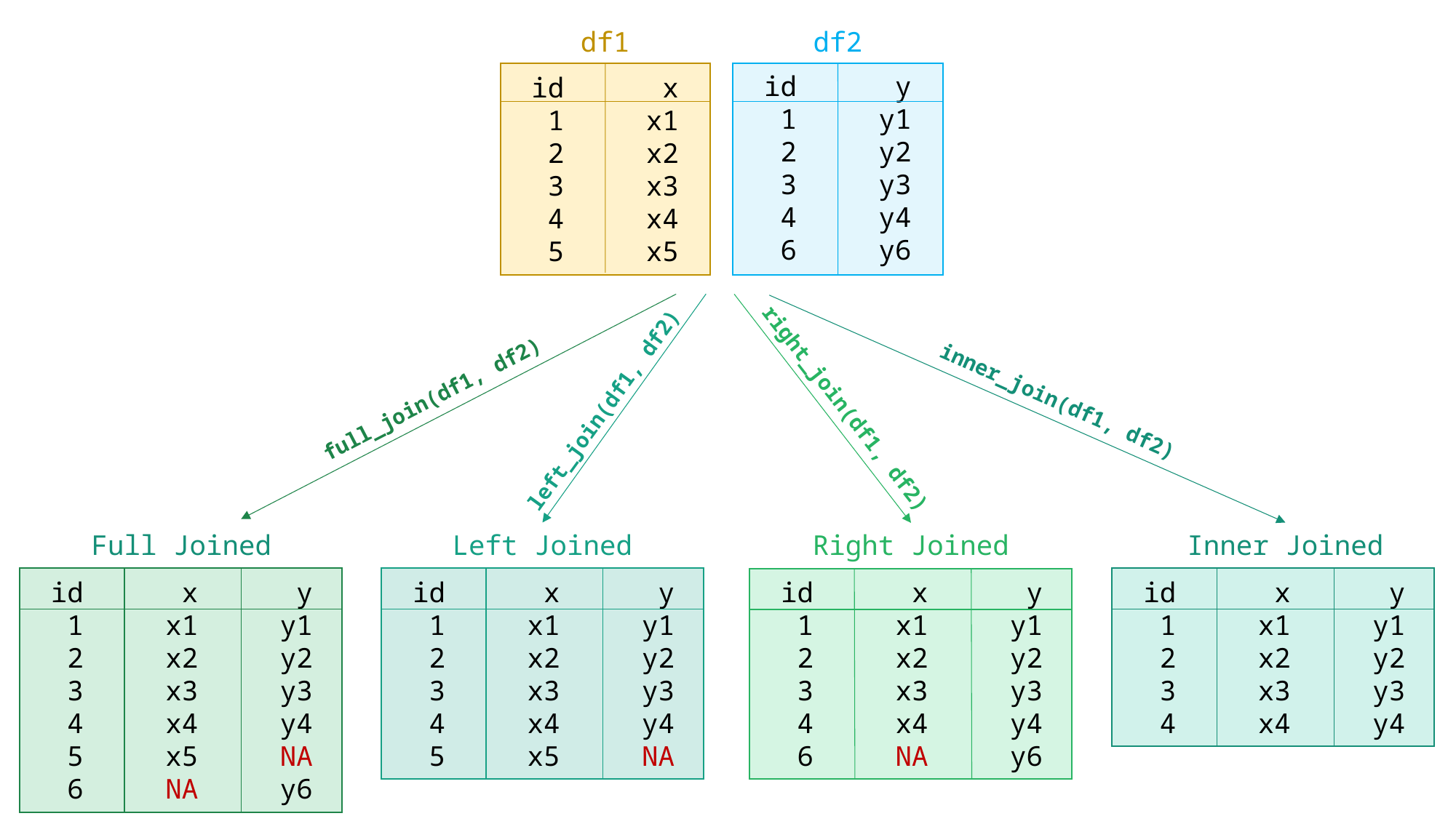

df1
df2
id      y
 1     y1
 2     y2
 3     y3
 4     y4
 6     y6

id      x
 1     x1
 2     x2
 3     x3
 4     x4
 5     x5
full_join(df1, df2)
inner_join(df1, df2)
right_join(df1, df2)
left_join(df1, df2)
Full Joined
Left Joined
Inner Joined
Right Joined

id      x      y
 1     x1     y1
 2     x2     y2
 3     x3     y3
 4     x4     y4
 5     x5     NA
id      x      y
 1     x1     y1
 2     x2     y2
 3     x3     y3
 4     x4     y4
id      x      y
 1     x1     y1
 2     x2     y2
 3     x3     y3
 4     x4     y4
 5     x5     NA
 6     NA     y6
id      x      y
 1     x1     y1
 2     x2     y2
 3     x3     y3
 4     x4     y4
 6     NA     y6